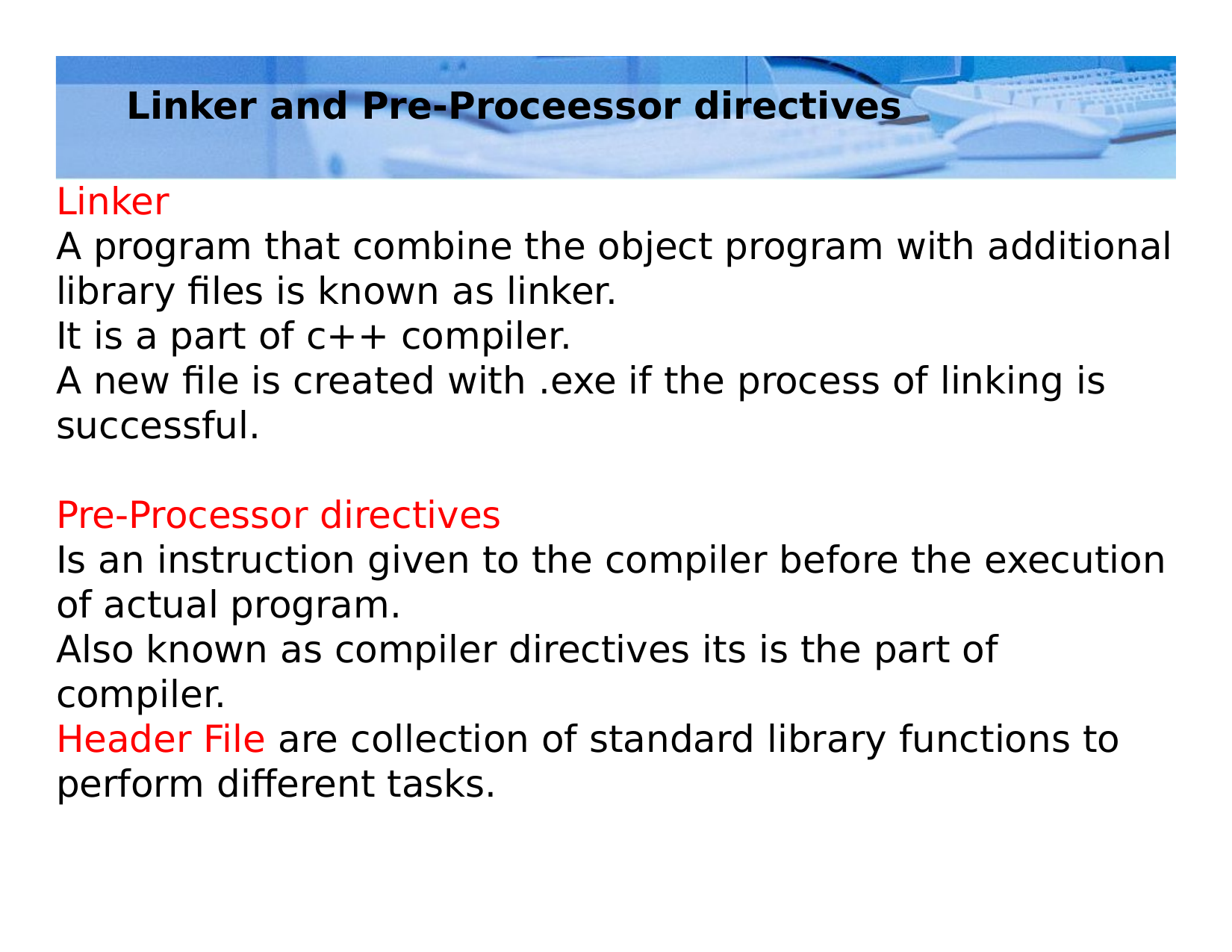

# Linker and Pre-Proceessor directives
Linker
A program that combine the object program with additional library files is known as linker.
It is a part of c++ compiler.
A new file is created with .exe if the process of linking is successful.

Pre-Processor directives
Is an instruction given to the compiler before the execution of actual program.
Also known as compiler directives its is the part of compiler.
Header File are collection of standard library functions to perform different tasks.